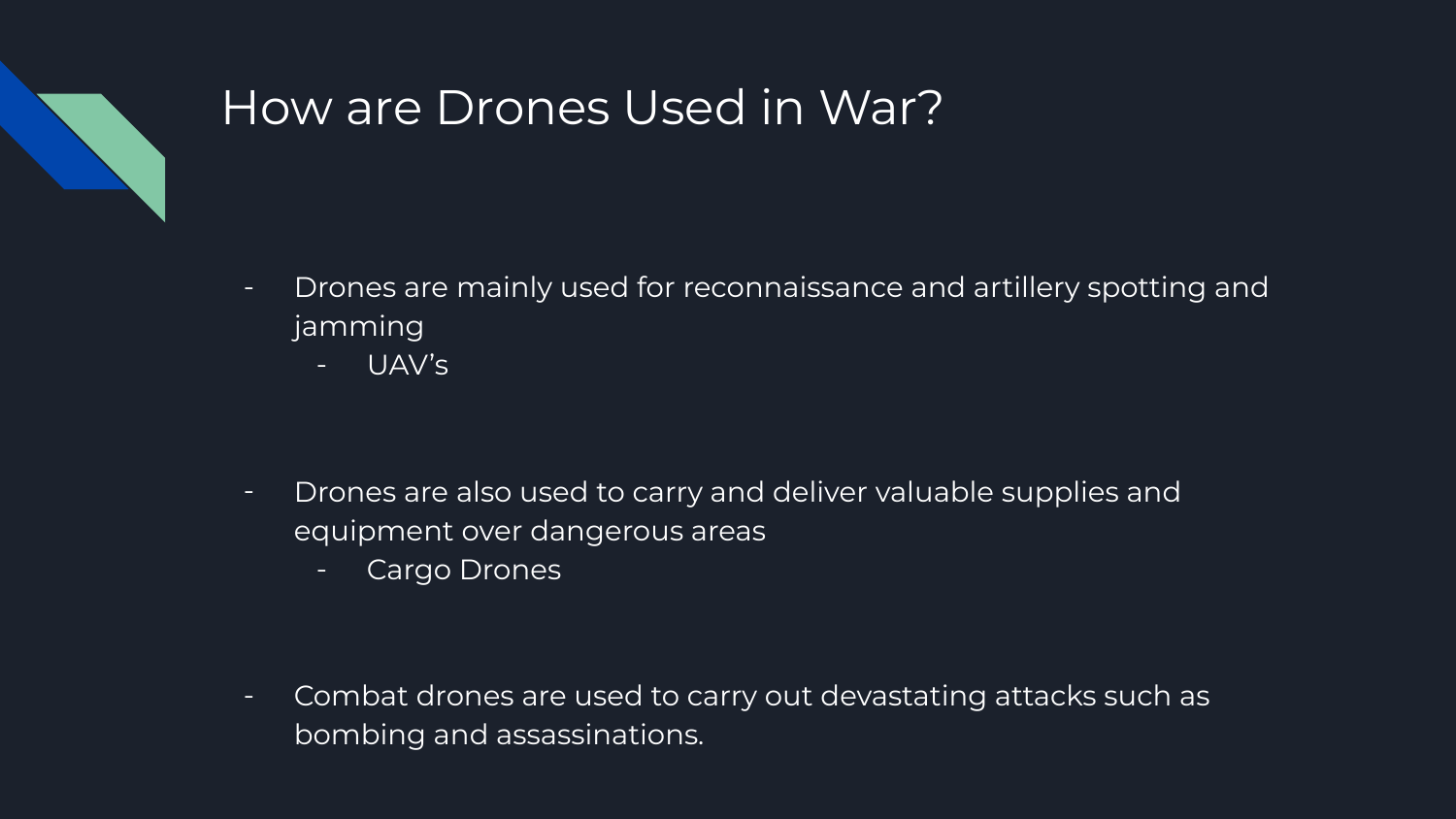

# How are Drones Used in War?
Drones are mainly used for reconnaissance and artillery spotting and jamming
UAV’s

Drones are also used to carry and deliver valuable supplies and equipment over dangerous areas
Cargo Drones

Combat drones are used to carry out devastating attacks such as bombing and assassinations.